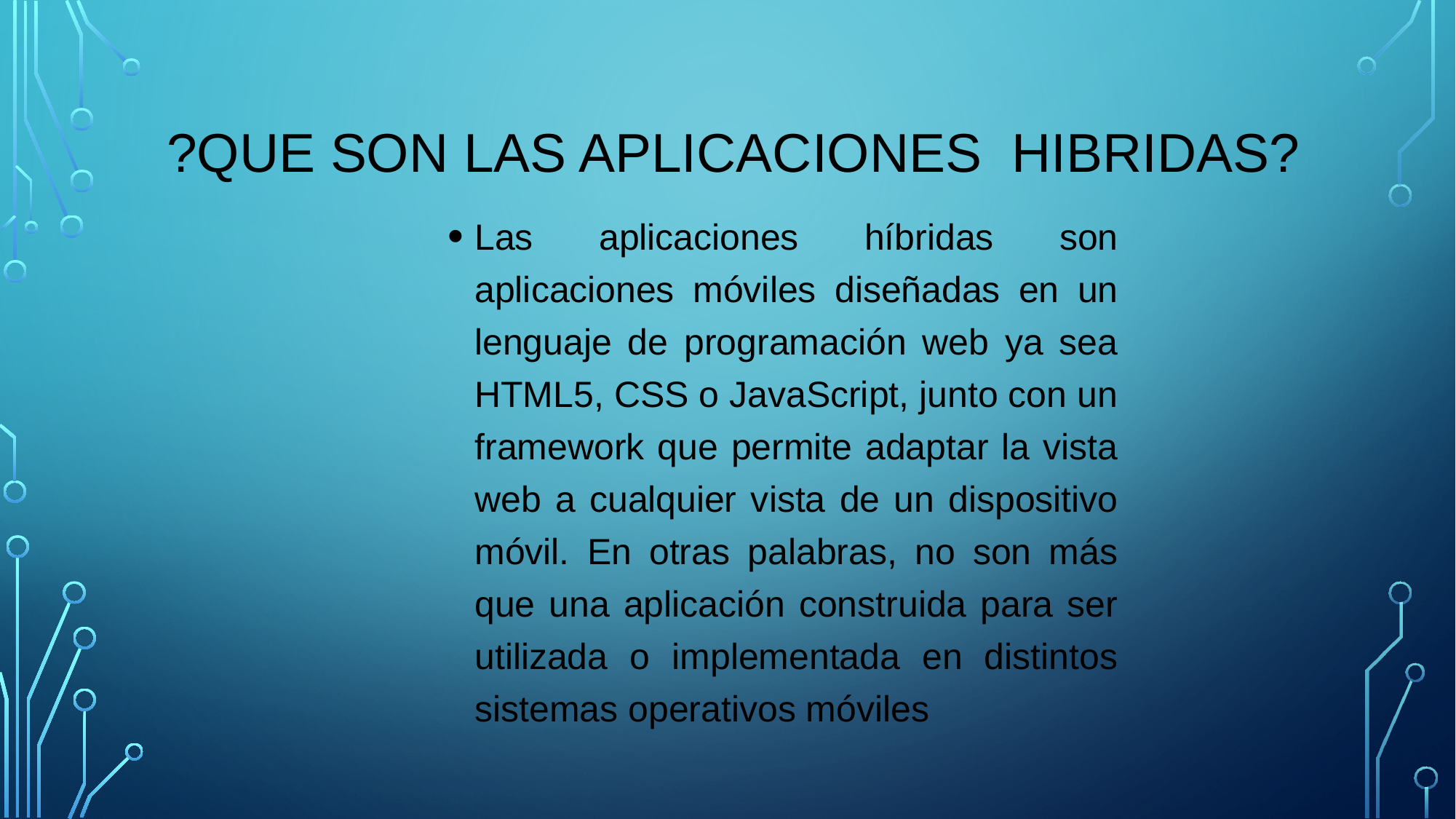

# ?Que son las aplicaciones  hibridas?
Las aplicaciones híbridas son aplicaciones móviles diseñadas en un lenguaje de programación web ya sea HTML5, CSS o JavaScript, junto con un framework que permite adaptar la vista web a cualquier vista de un dispositivo móvil. En otras palabras, no son más que una aplicación construida para ser utilizada o implementada en distintos sistemas operativos móviles